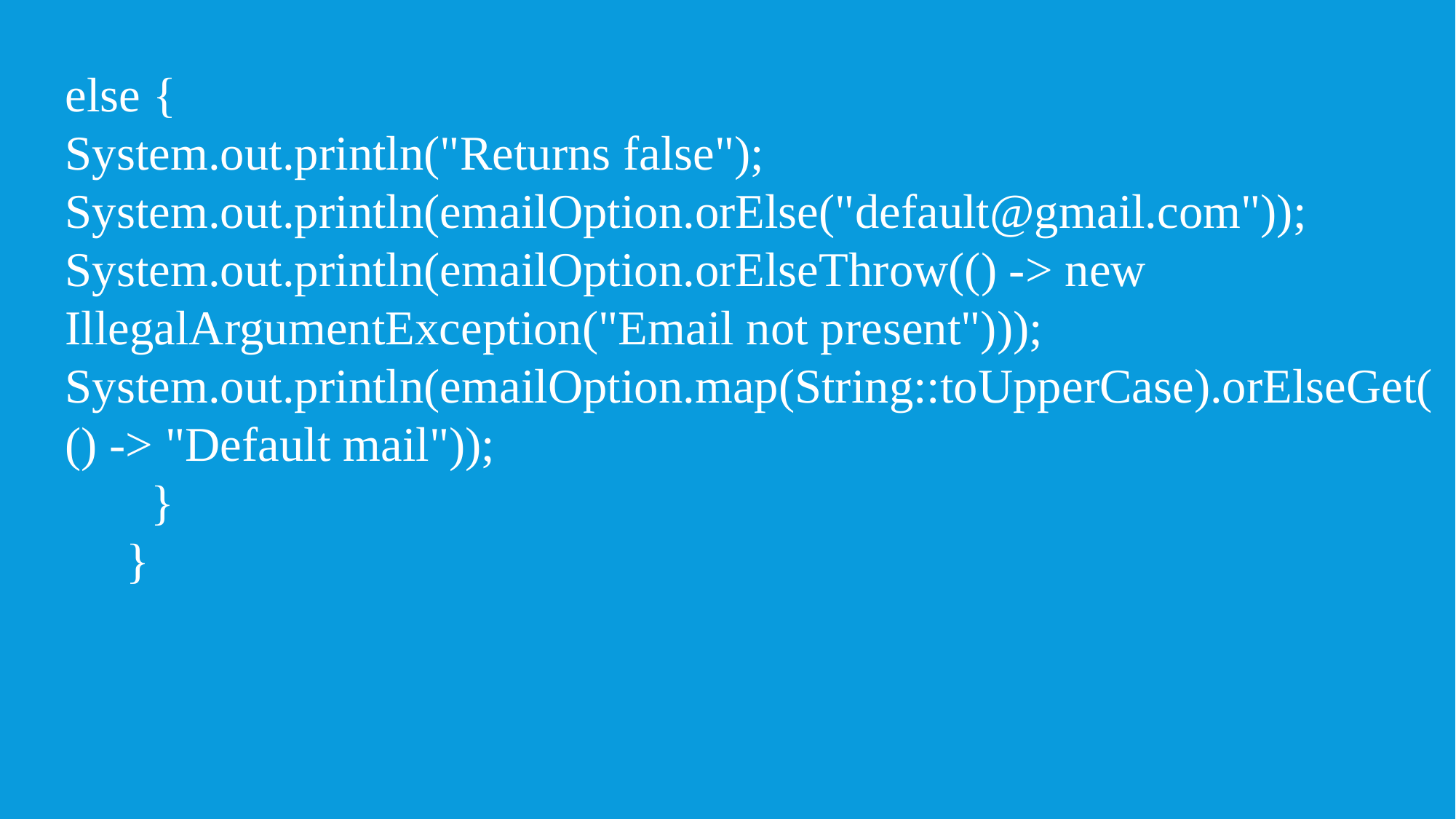

else {
System.out.println("Returns false");
System.out.println(emailOption.orElse("default@gmail.com"));
System.out.println(emailOption.orElseThrow(() -> new 	IllegalArgumentException("Email not present")));
System.out.println(emailOption.map(String::toUpperCase).orElseGet(() -> "Default mail"));
       }
     }
# s